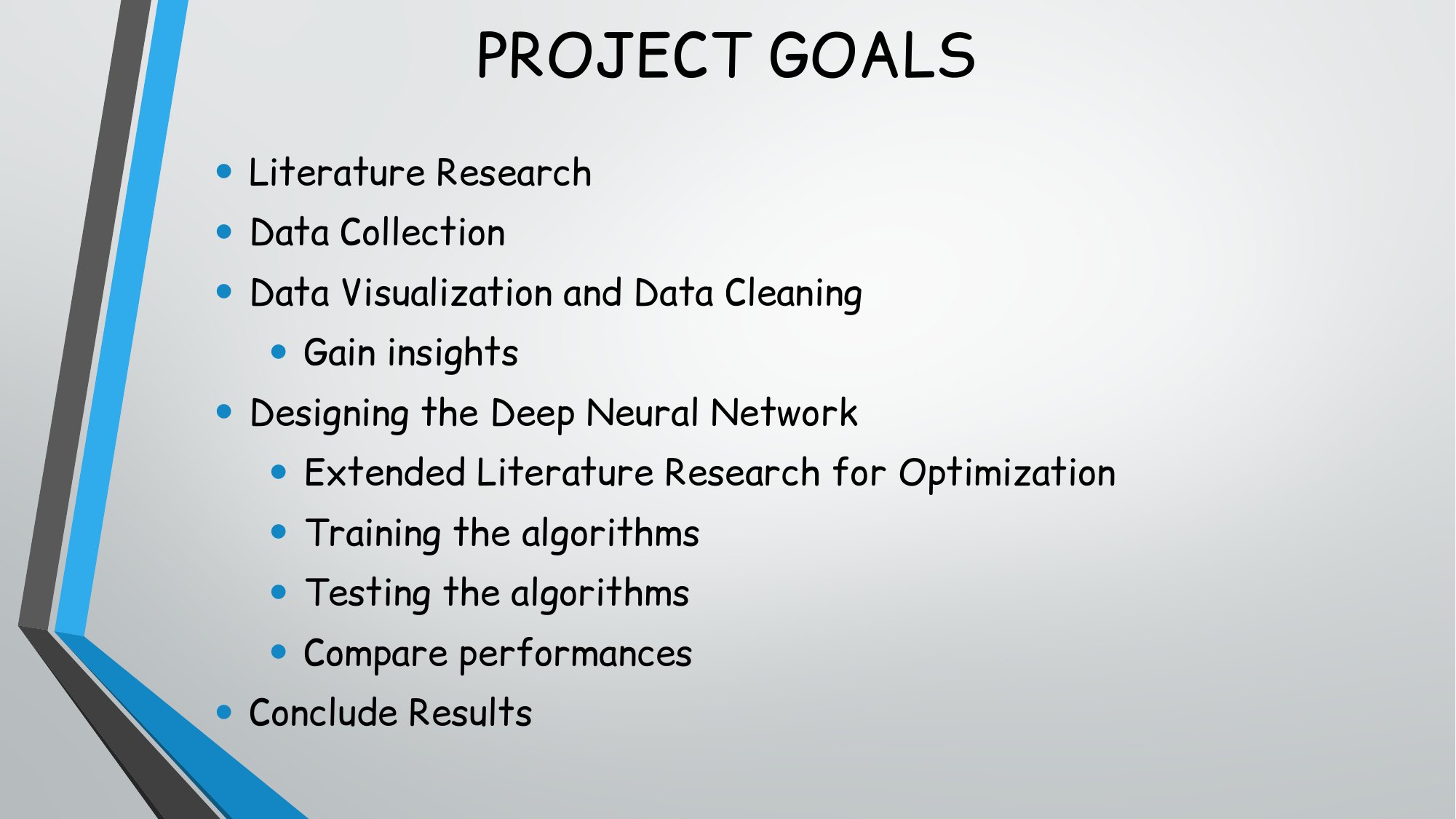

# PROJECT GOALS
Literature Research
Data Collection
Data Visualization and Data Cleaning
Gain insights
Designing the Deep Neural Network
Extended Literature Research for Optimization
Training the algorithms
Testing the algorithms
Compare performances
Conclude Results